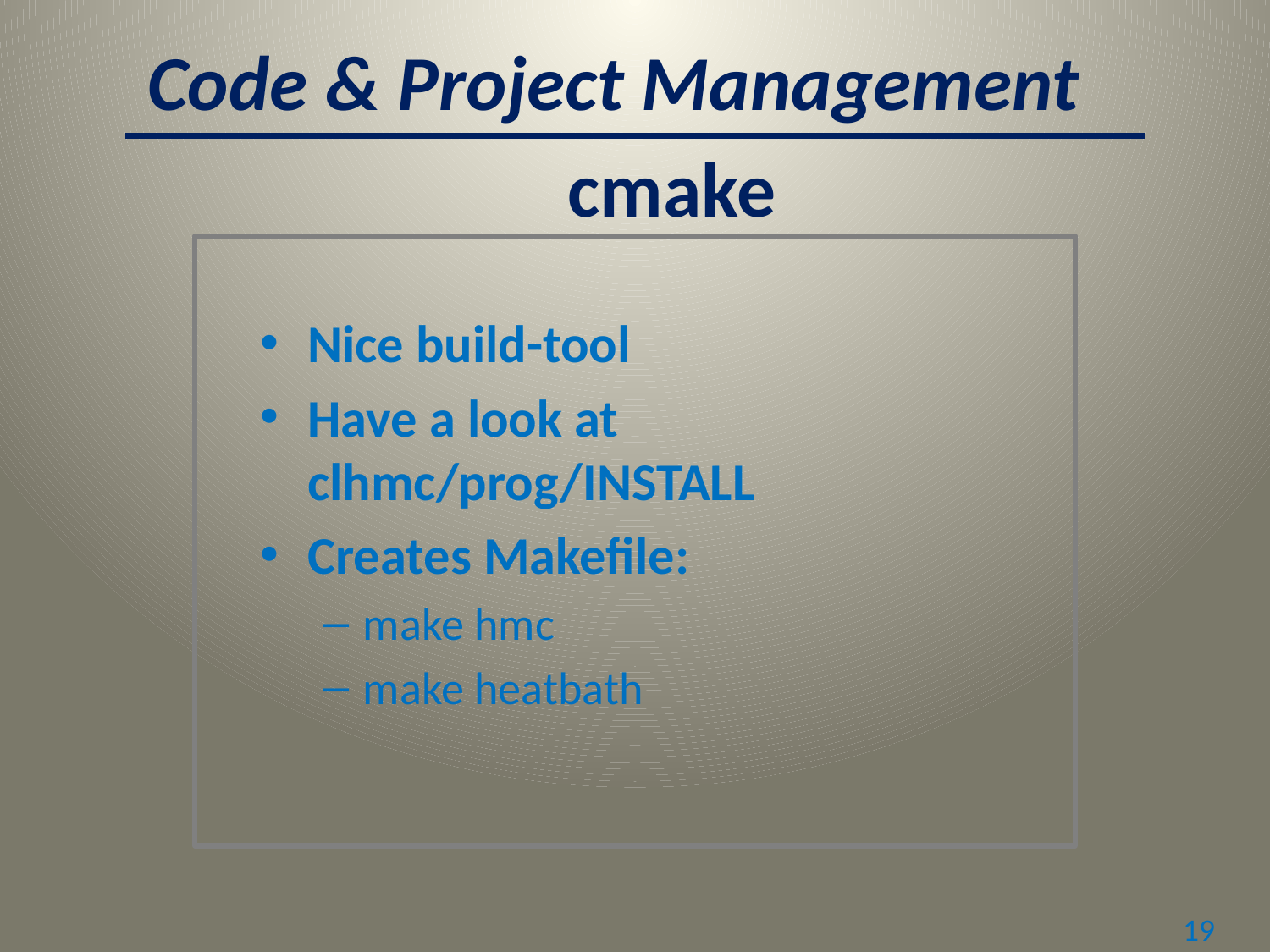

Code & Project Management
cmake

Nice build-tool
Have a look at clhmc/prog/INSTALL
Creates Makefile:
make hmc
make heatbath

19